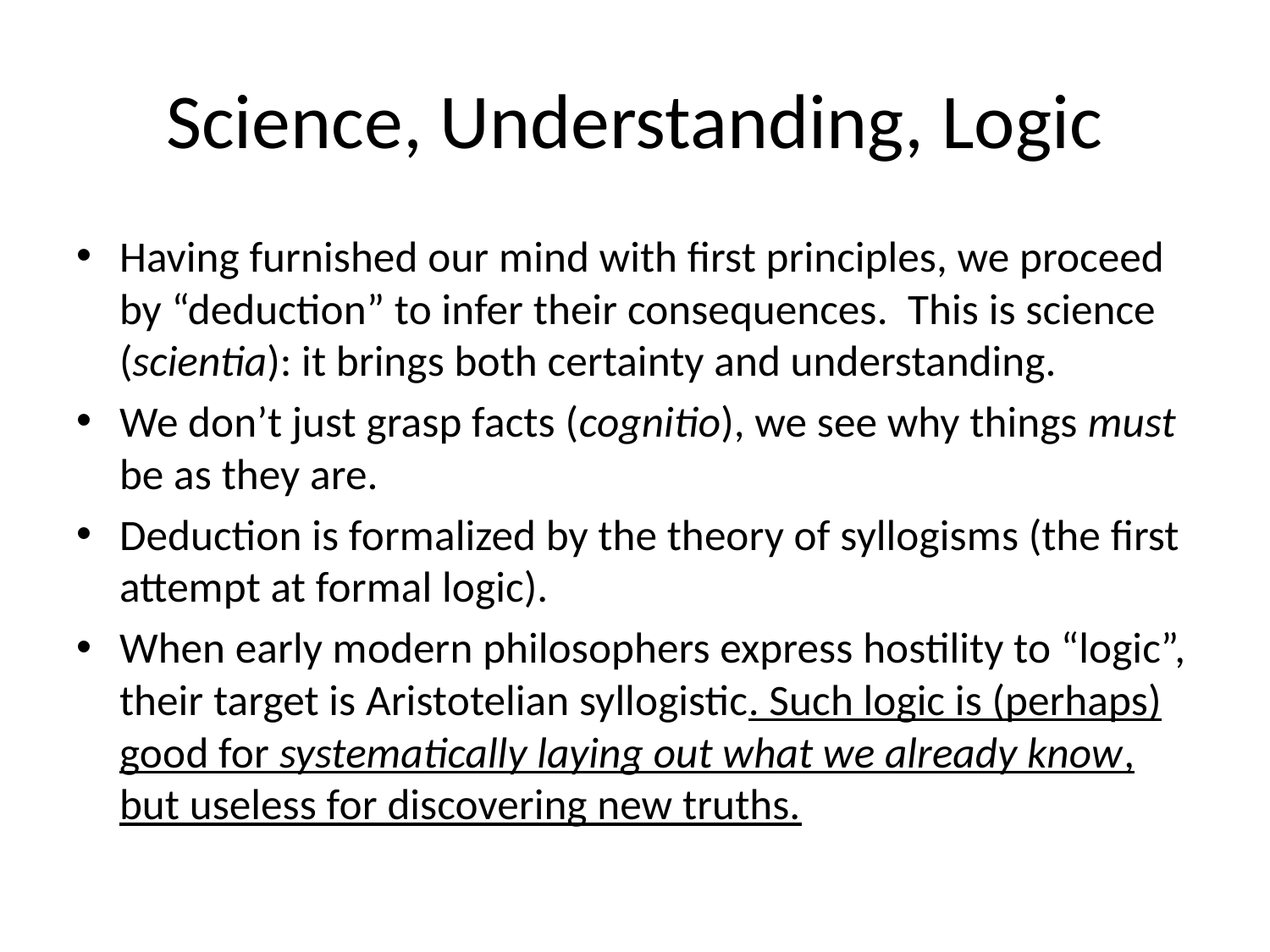

# Science, Understanding, Logic
Having furnished our mind with first principles, we proceed by “deduction” to infer their consequences.  This is science (scientia): it brings both certainty and understanding.
We don’t just grasp facts (cognitio), we see why things must be as they are.
Deduction is formalized by the theory of syllogisms (the first attempt at formal logic).
When early modern philosophers express hostility to “logic”, their target is Aristotelian syllogistic. Such logic is (perhaps) good for systematically laying out what we already know, but useless for discovering new truths.